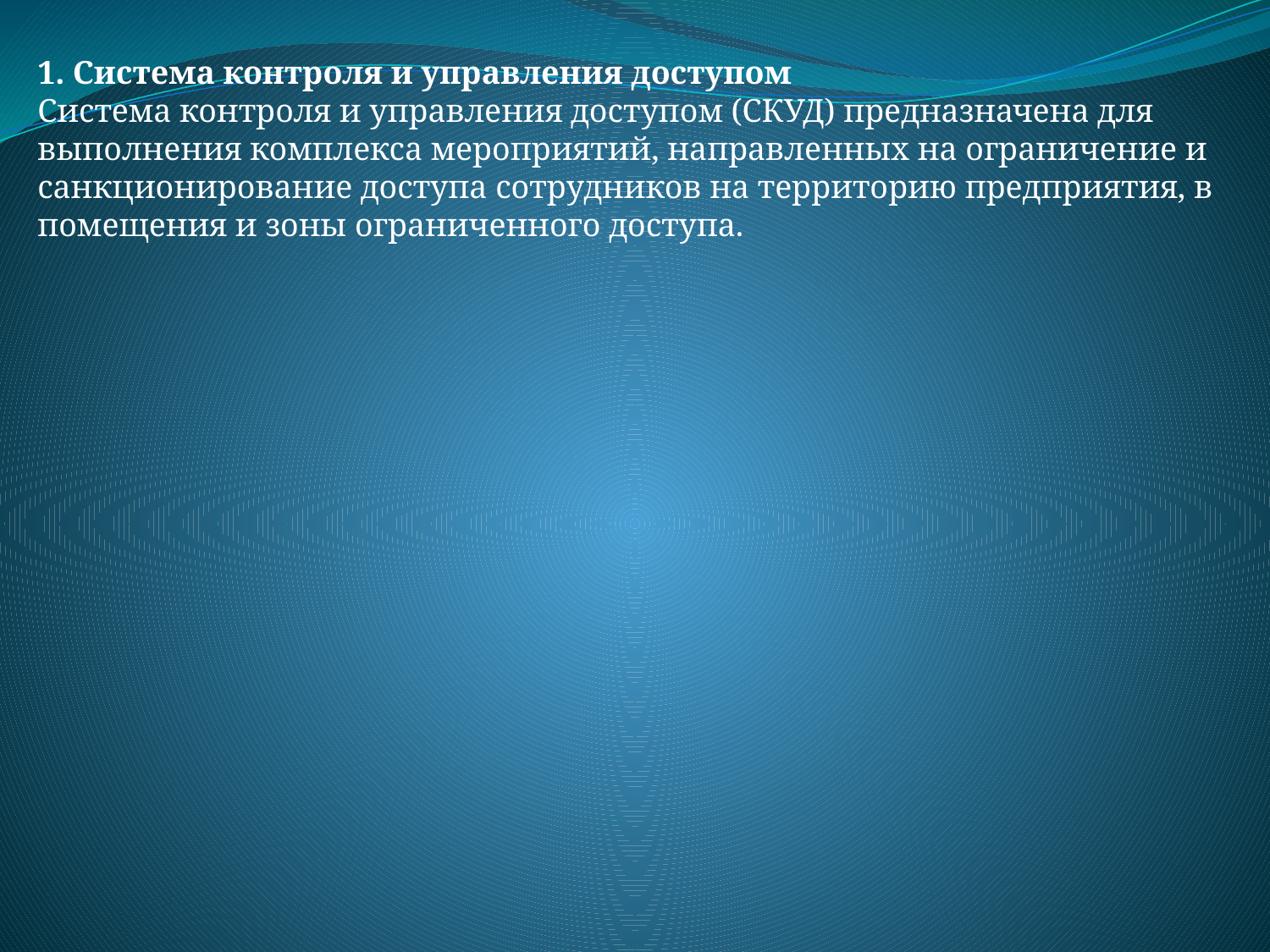

1. Система контроля и управления доступом
Система контроля и управления доступом (СКУД) предназначена для выполнения комплекса мероприятий, направленных на ограничение и санкционирование доступа сотрудников на территорию предприятия, в помещения и зоны ограниченного доступа.